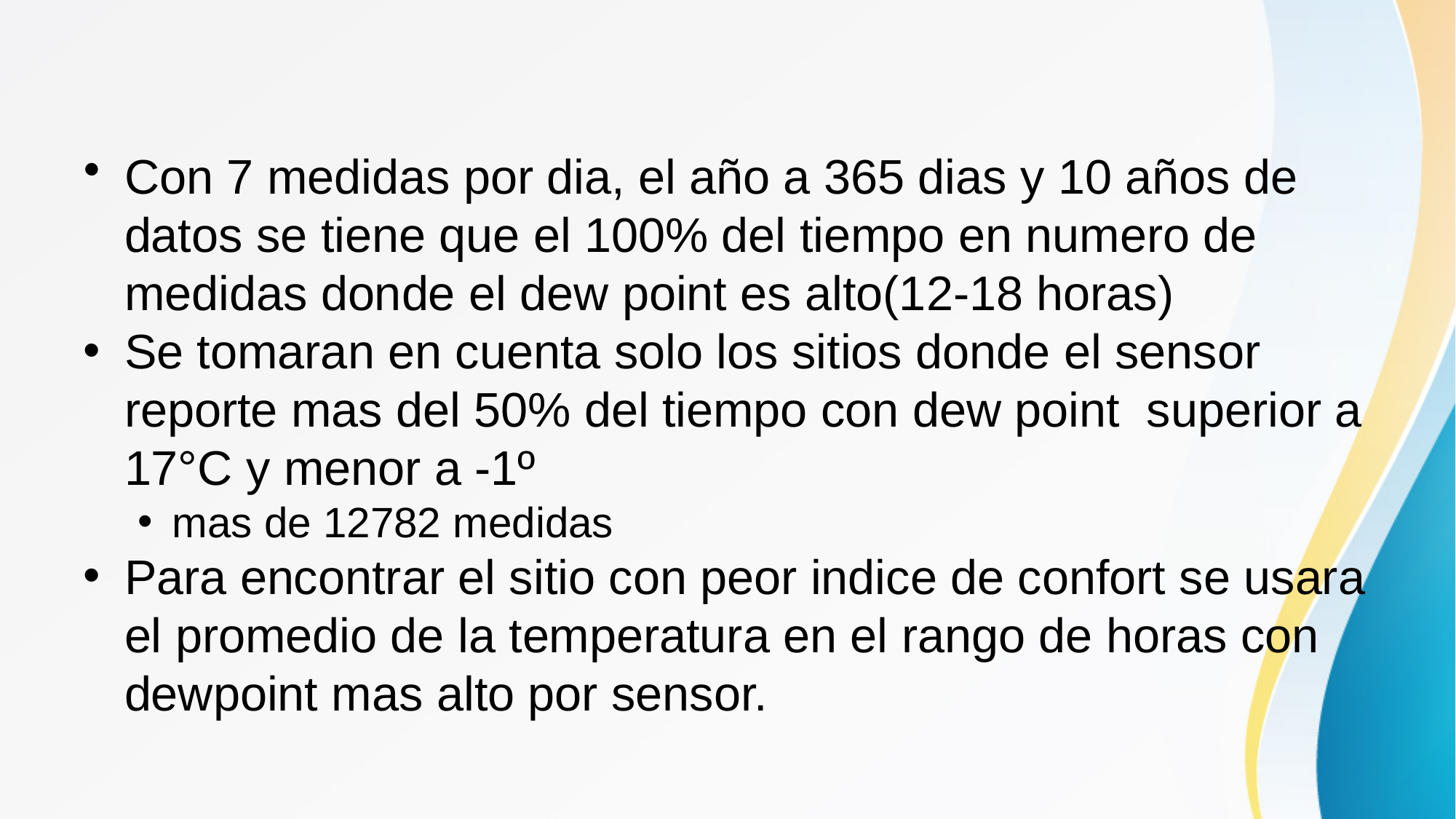

Con 7 medidas por dia, el año a 365 dias y 10 años de datos se tiene que el 100% del tiempo en numero de medidas donde el dew point es alto(12-18 horas)
Se tomaran en cuenta solo los sitios donde el sensor reporte mas del 50% del tiempo con dew point  superior a 17°C y menor a -1º
mas de 12782 medidas
Para encontrar el sitio con peor indice de confort se usara el promedio de la temperatura en el rango de horas con dewpoint mas alto por sensor.